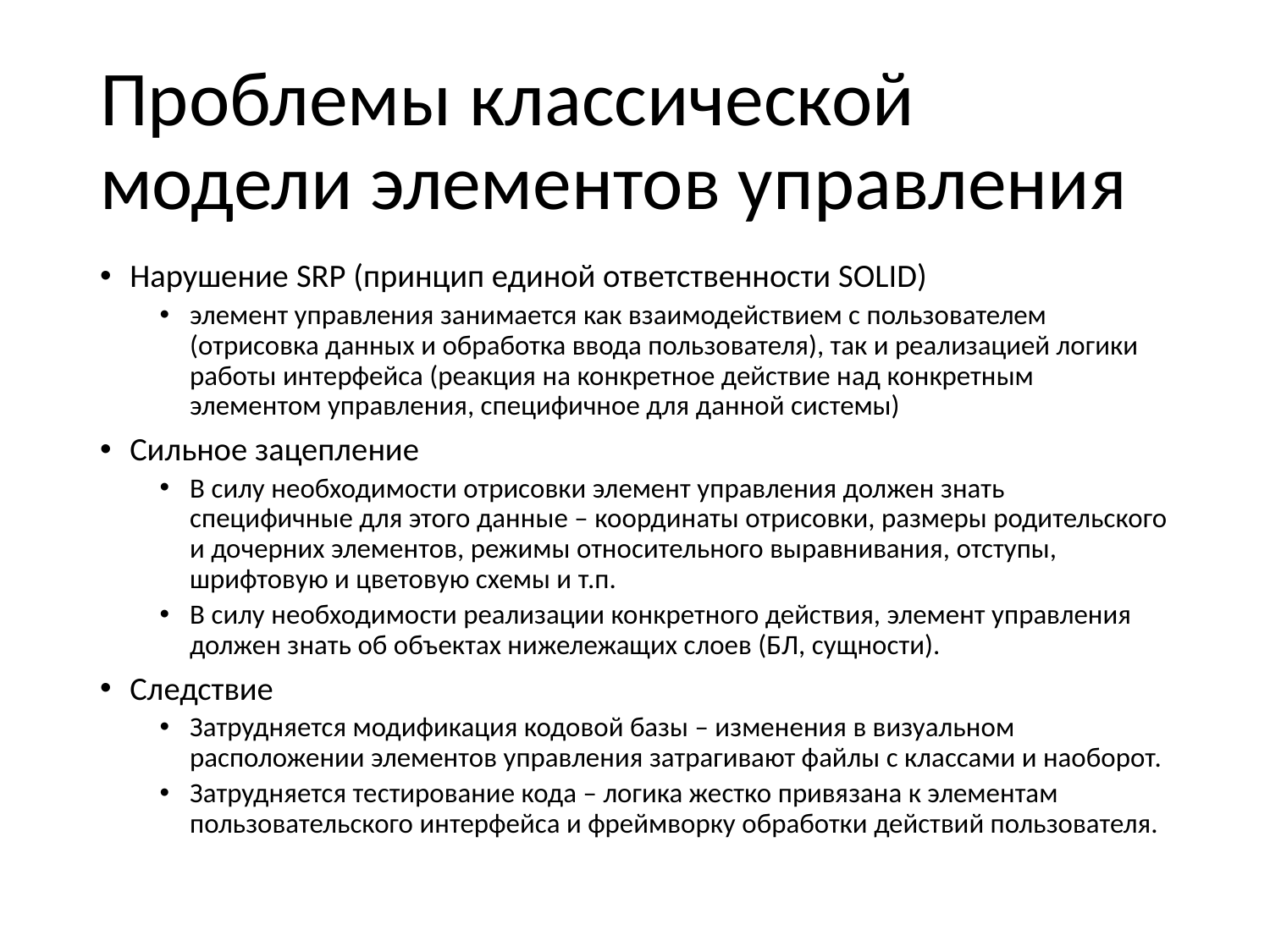

# Проблемы классической модели элементов управления
Нарушение SRP (принцип единой ответственности SOLID)
элемент управления занимается как взаимодействием с пользователем (отрисовка данных и обработка ввода пользователя), так и реализацией логики работы интерфейса (реакция на конкретное действие над конкретным элементом управления, специфичное для данной системы)
Сильное зацепление
В силу необходимости отрисовки элемент управления должен знать специфичные для этого данные – координаты отрисовки, размеры родительского и дочерних элементов, режимы относительного выравнивания, отступы, шрифтовую и цветовую схемы и т.п.
В силу необходимости реализации конкретного действия, элемент управления  должен знать об объектах нижележащих слоев (БЛ, сущности).
Следствие
Затрудняется модификация кодовой базы – изменения в визуальном расположении элементов управления затрагивают файлы с классами и наоборот.
Затрудняется тестирование кода – логика жестко привязана к элементам пользовательского интерфейса и фреймворку обработки действий пользователя.